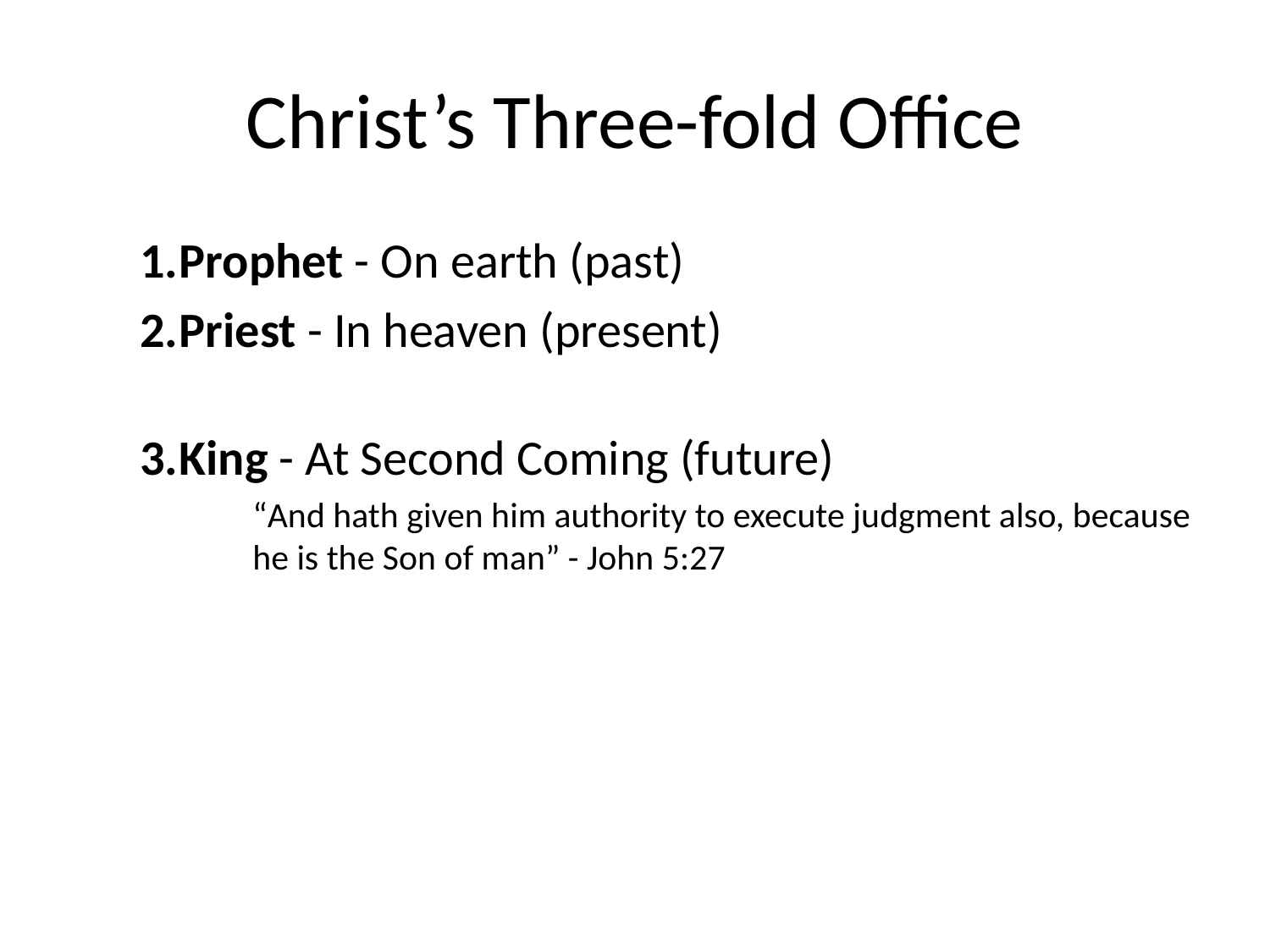

# Christ’s Three-fold Office
Prophet - On earth (past)
Priest - In heaven (present)
King - At Second Coming (future)
“And hath given him authority to execute judgment also, because he is the Son of man” - John 5:27